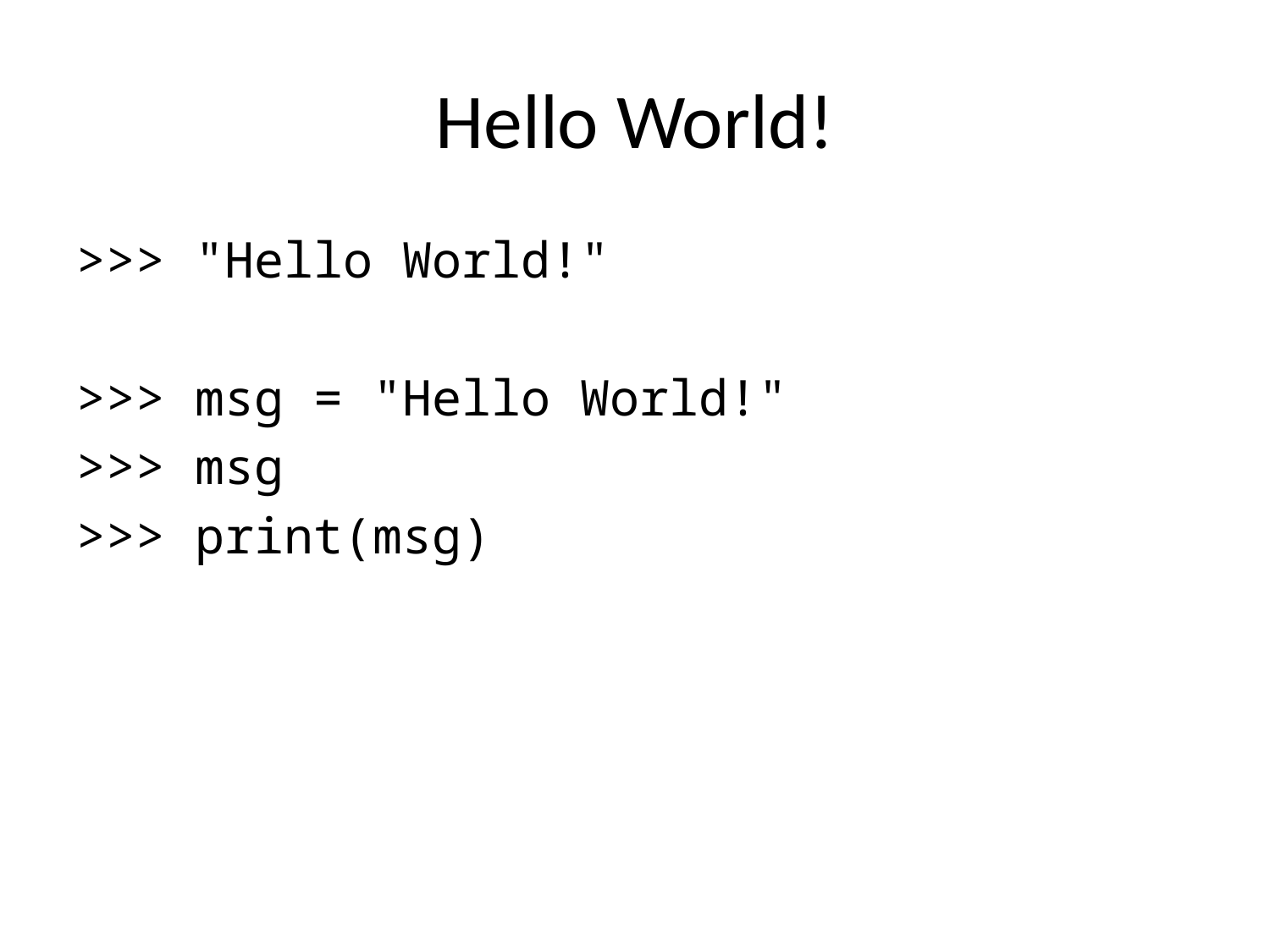

# Hello World!
>>> "Hello World!"

>>> msg = "Hello World!"
>>> msg
>>> print(msg)